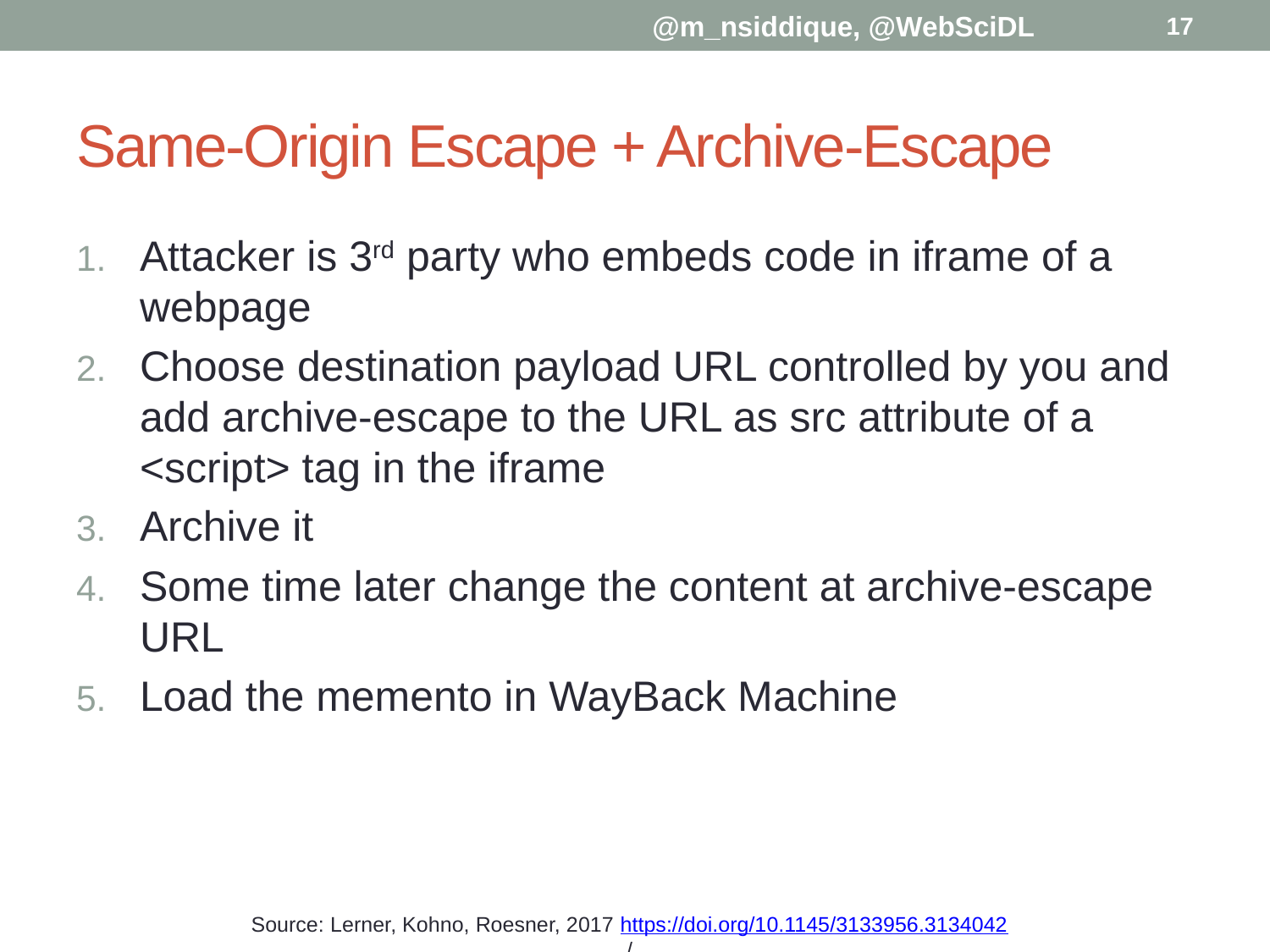

@m_nsiddique, @WebSciDL

17
# Same-Origin Escape + Archive-Escape
Attacker is 3rd party who embeds code in iframe of a webpage
Choose destination payload URL controlled by you and add archive-escape to the URL as src attribute of a <script> tag in the iframe
Archive it
Some time later change the content at archive-escape URL
Load the memento in WayBack Machine
Source: Lerner, Kohno, Roesner, 2017 https://doi.org/10.1145/3133956.3134042
/